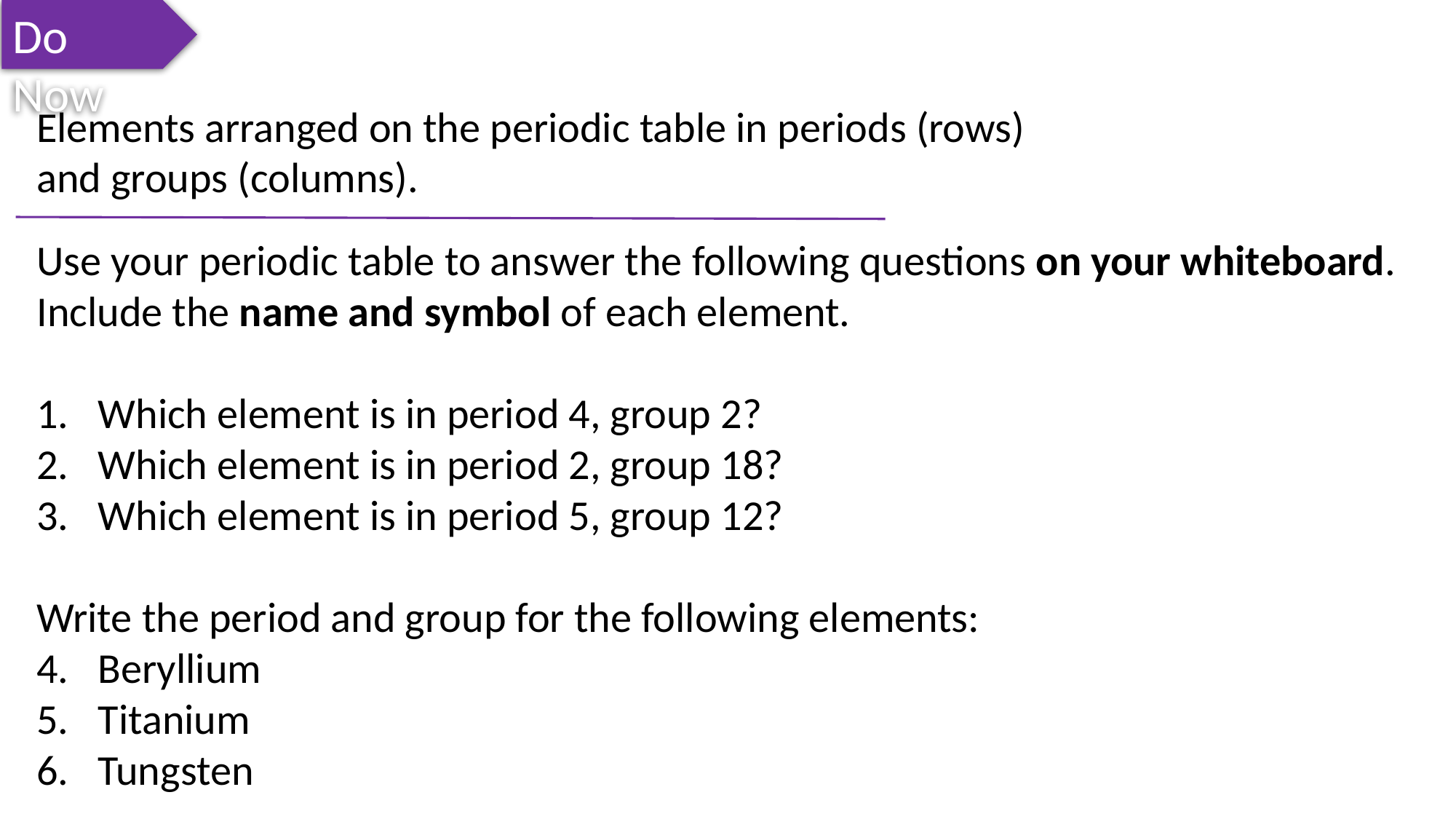

Do Now
Elements arranged on the periodic table in periods (rows) and groups (columns).
Use your periodic table to answer the following questions on your whiteboard. Include the name and symbol of each element.

Which element is in period 4, group 2?
Which element is in period 2, group 18?
Which element is in period 5, group 12?

Write the period and group for the following elements:
Beryllium
Titanium
Tungsten